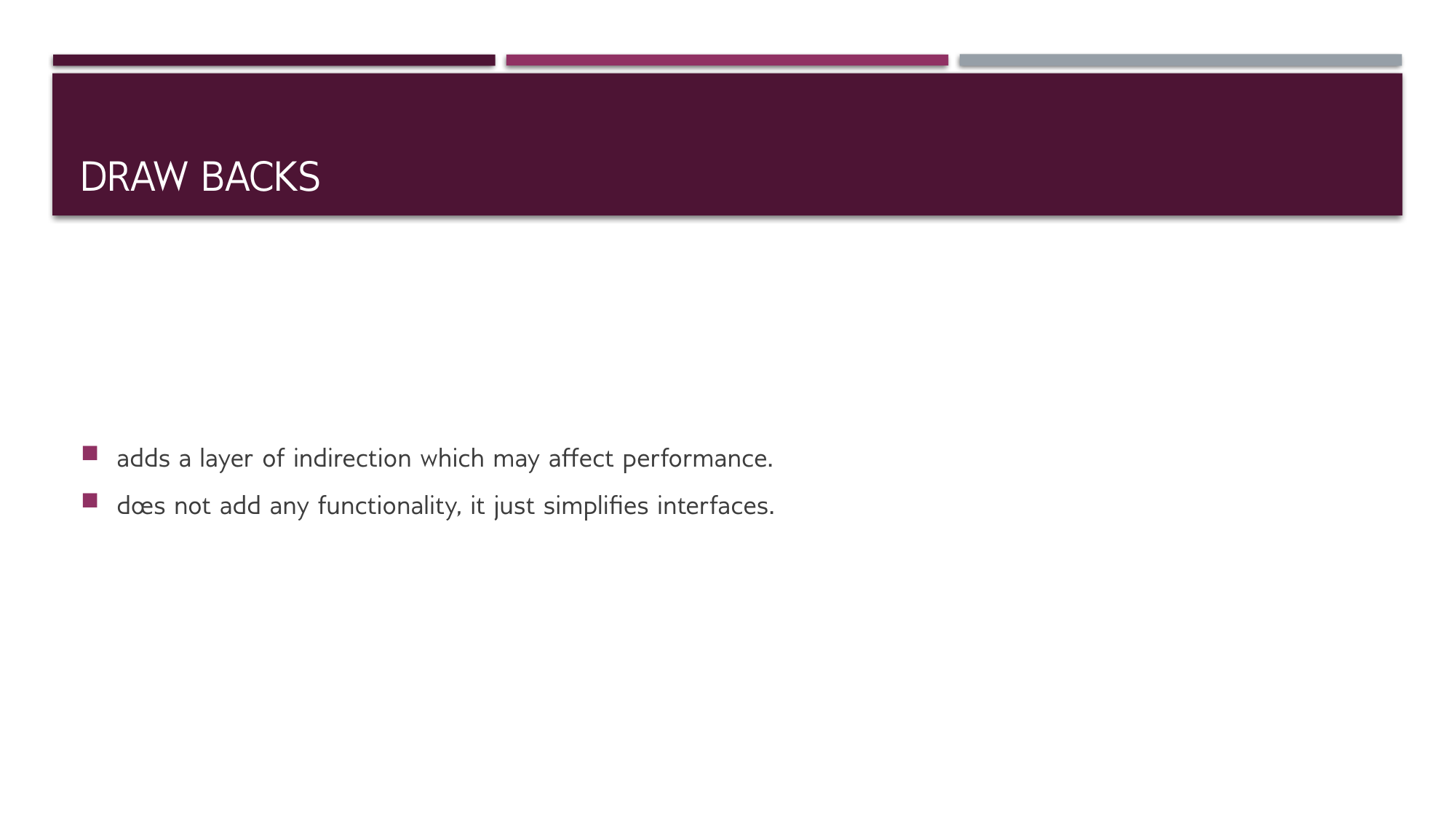

# Draw backs
adds a layer of indirection which may affect performance.
does not add any functionality, it just simplifies interfaces.